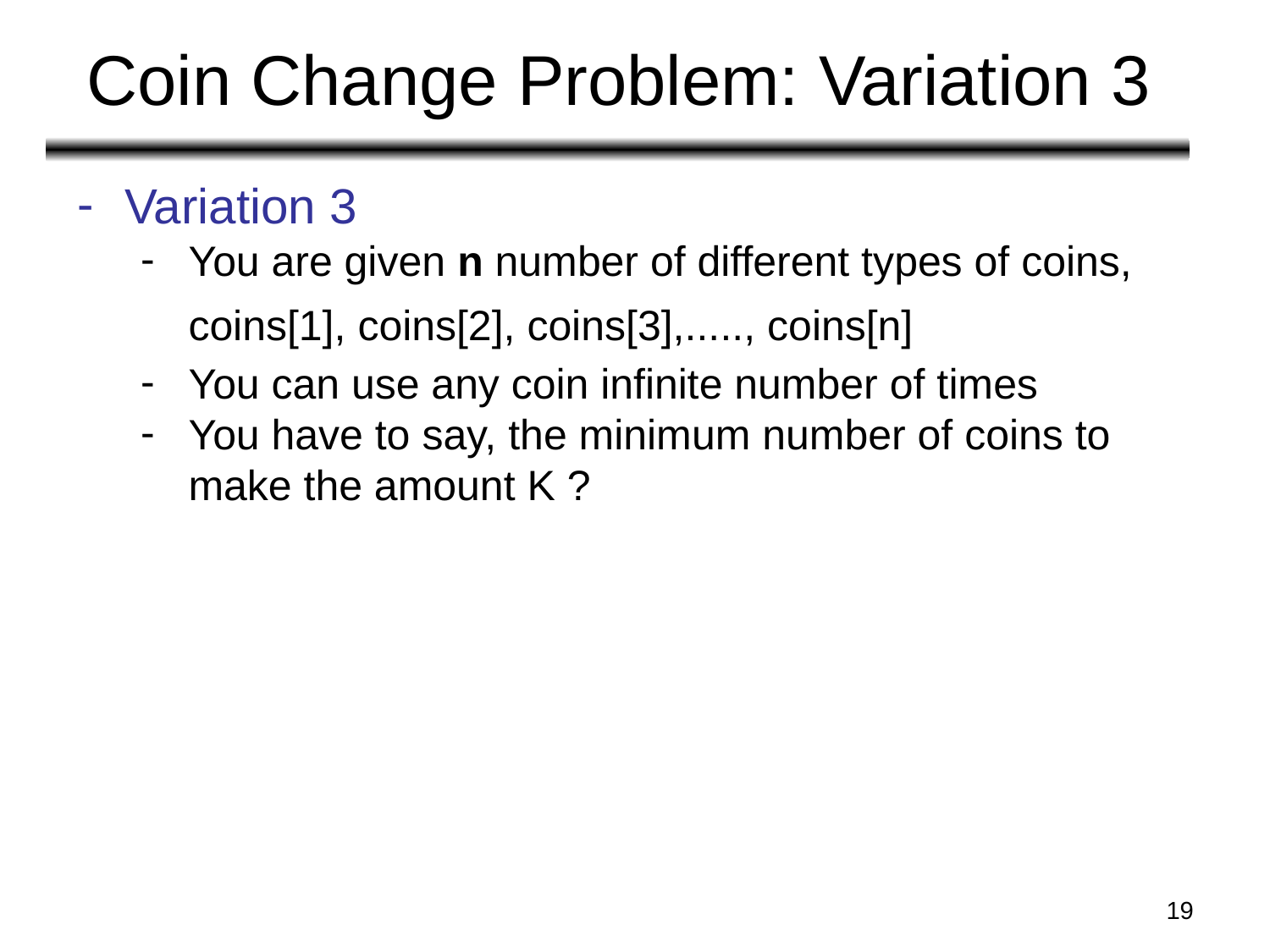

# Coin Change Problem: Variation 3
Variation 3
You are given n number of different types of coins,
coins[1], coins[2], coins[3],....., coins[n]
You can use any coin infinite number of times
You have to say, the minimum number of coins to make the amount K ?

19